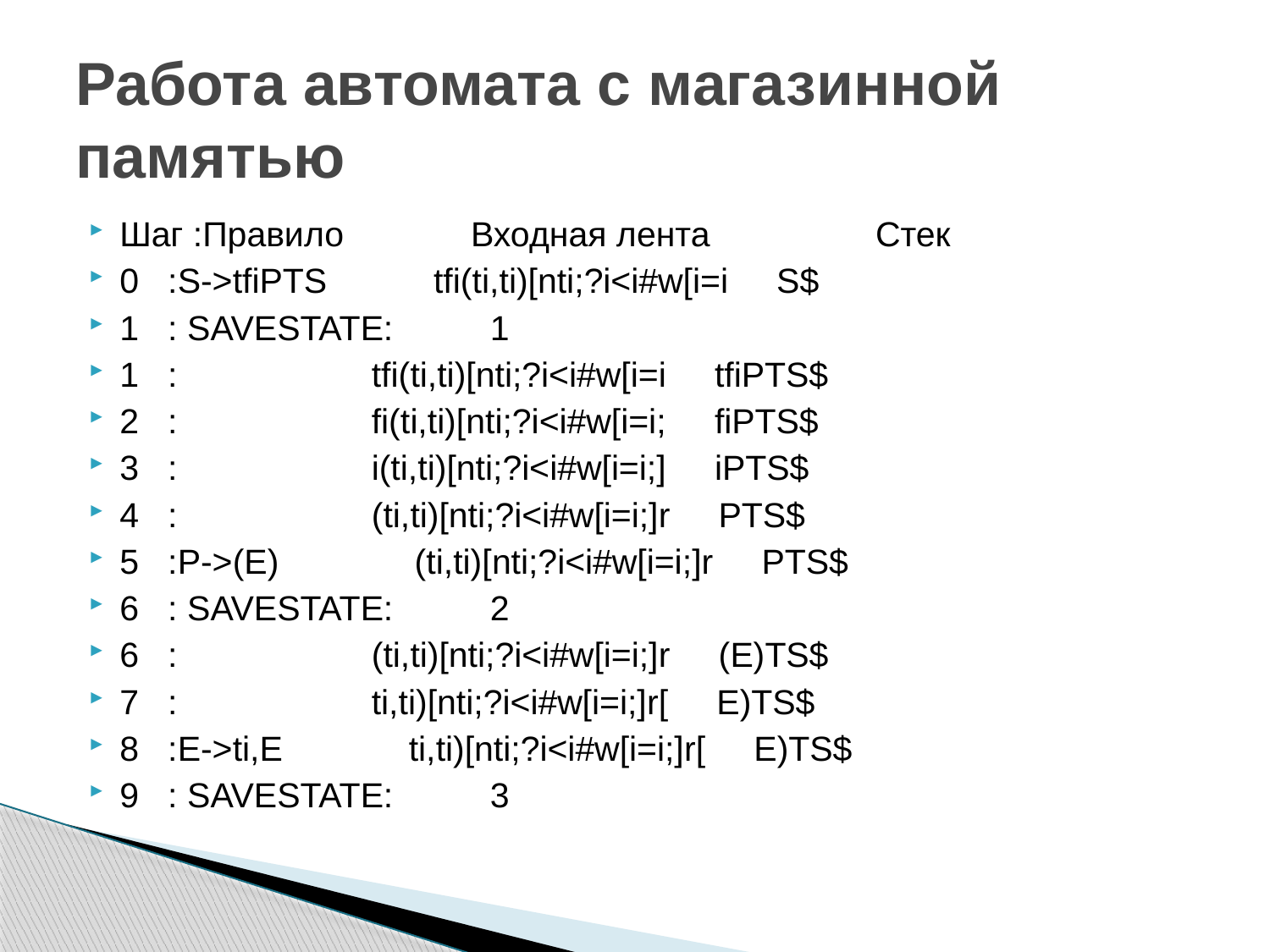

# Работа автомата с магазинной памятью
Шаг :Правило             Входная лента                 Стек
0   :S->tfiPTS           tfi(ti,ti)[nti;?i<i#w[i=i     S$
1   : SAVESTATE:          1
1   :                    tfi(ti,ti)[nti;?i<i#w[i=i     tfiPTS$
2   :                    fi(ti,ti)[nti;?i<i#w[i=i;     fiPTS$
3   :                    i(ti,ti)[nti;?i<i#w[i=i;]     iPTS$
4   :                    (ti,ti)[nti;?i<i#w[i=i;]r     PTS$
5   :P->(E)              (ti,ti)[nti;?i<i#w[i=i;]r     PTS$
6   : SAVESTATE:          2
6   :                    (ti,ti)[nti;?i<i#w[i=i;]r     (E)TS$
7   :                    ti,ti)[nti;?i<i#w[i=i;]r[     E)TS$
8   :E->ti,E             ti,ti)[nti;?i<i#w[i=i;]r[     E)TS$
9   : SAVESTATE:          3